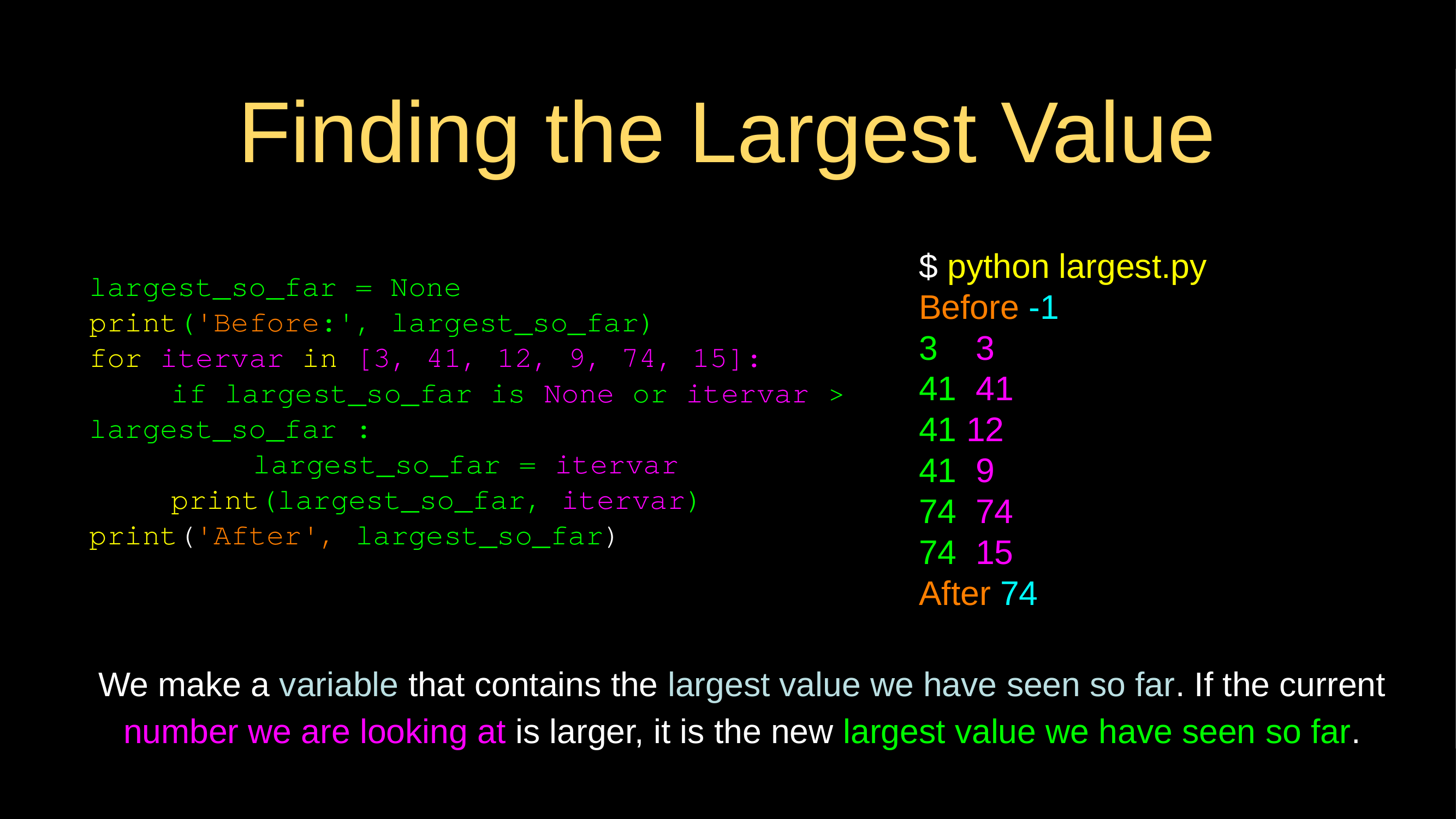

# Finding the Largest Value
$ python largest.py
Before -1
3    3
41  41
41 12
41  9
74  74
74  15
After 74
largest_so_far = None
print('Before:', largest_so_far)
for itervar in [3, 41, 12, 9, 74, 15]:
	if largest_so_far is None or itervar > largest_so_far :
		largest_so_far = itervar
	print(largest_so_far, itervar)
print('After', largest_so_far)

We make a variable that contains the largest value we have seen so far. If the current number we are looking at is larger, it is the new largest value we have seen so far.